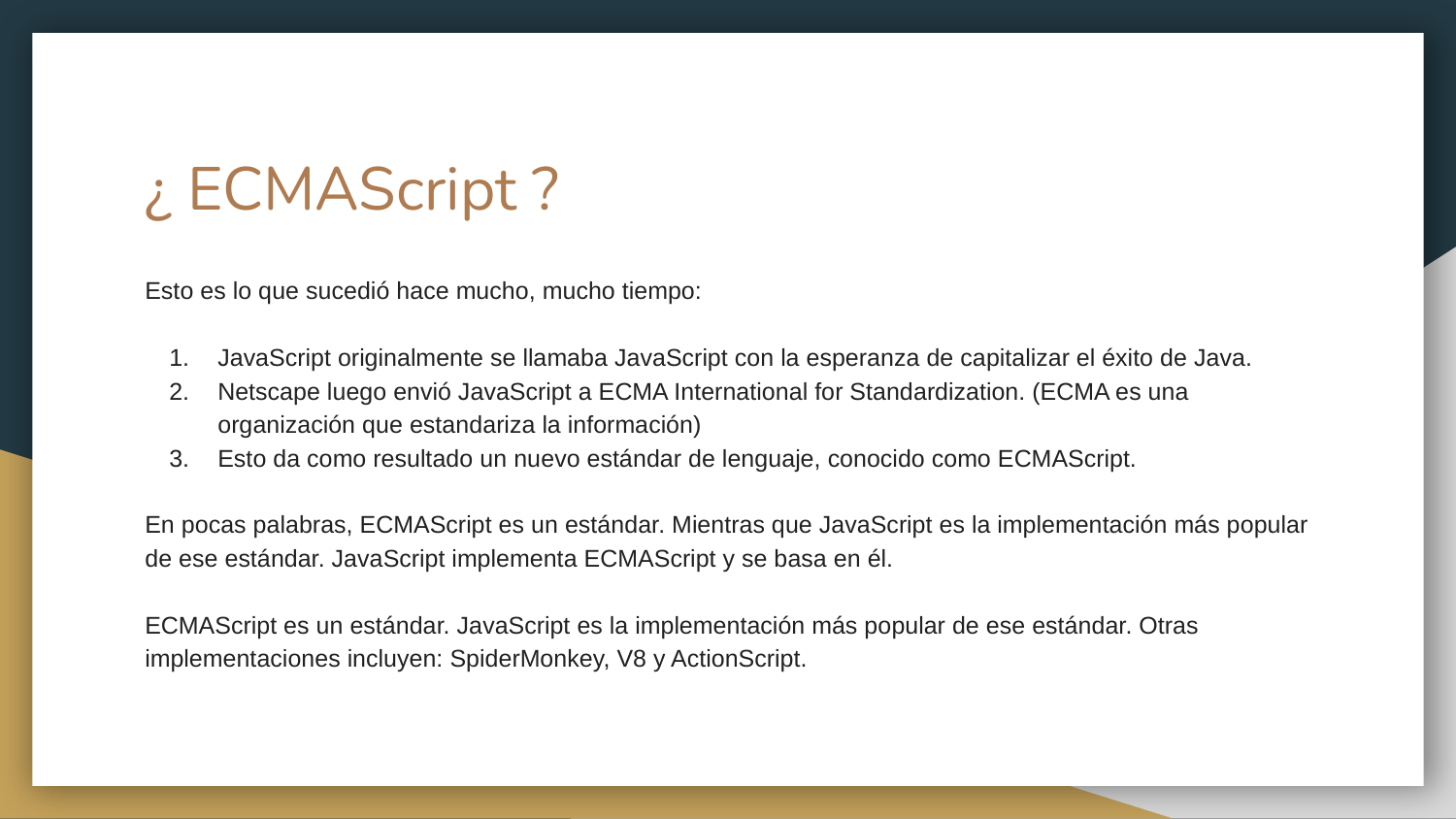

# ¿ ECMAScript ?
Esto es lo que sucedió hace mucho, mucho tiempo:

JavaScript originalmente se llamaba JavaScript con la esperanza de capitalizar el éxito de Java.
Netscape luego envió JavaScript a ECMA International for Standardization. (ECMA es una organización que estandariza la información)
Esto da como resultado un nuevo estándar de lenguaje, conocido como ECMAScript.

En pocas palabras, ECMAScript es un estándar. Mientras que JavaScript es la implementación más popular de ese estándar. JavaScript implementa ECMAScript y se basa en él.

ECMAScript es un estándar. JavaScript es la implementación más popular de ese estándar. Otras implementaciones incluyen: SpiderMonkey, V8 y ActionScript.